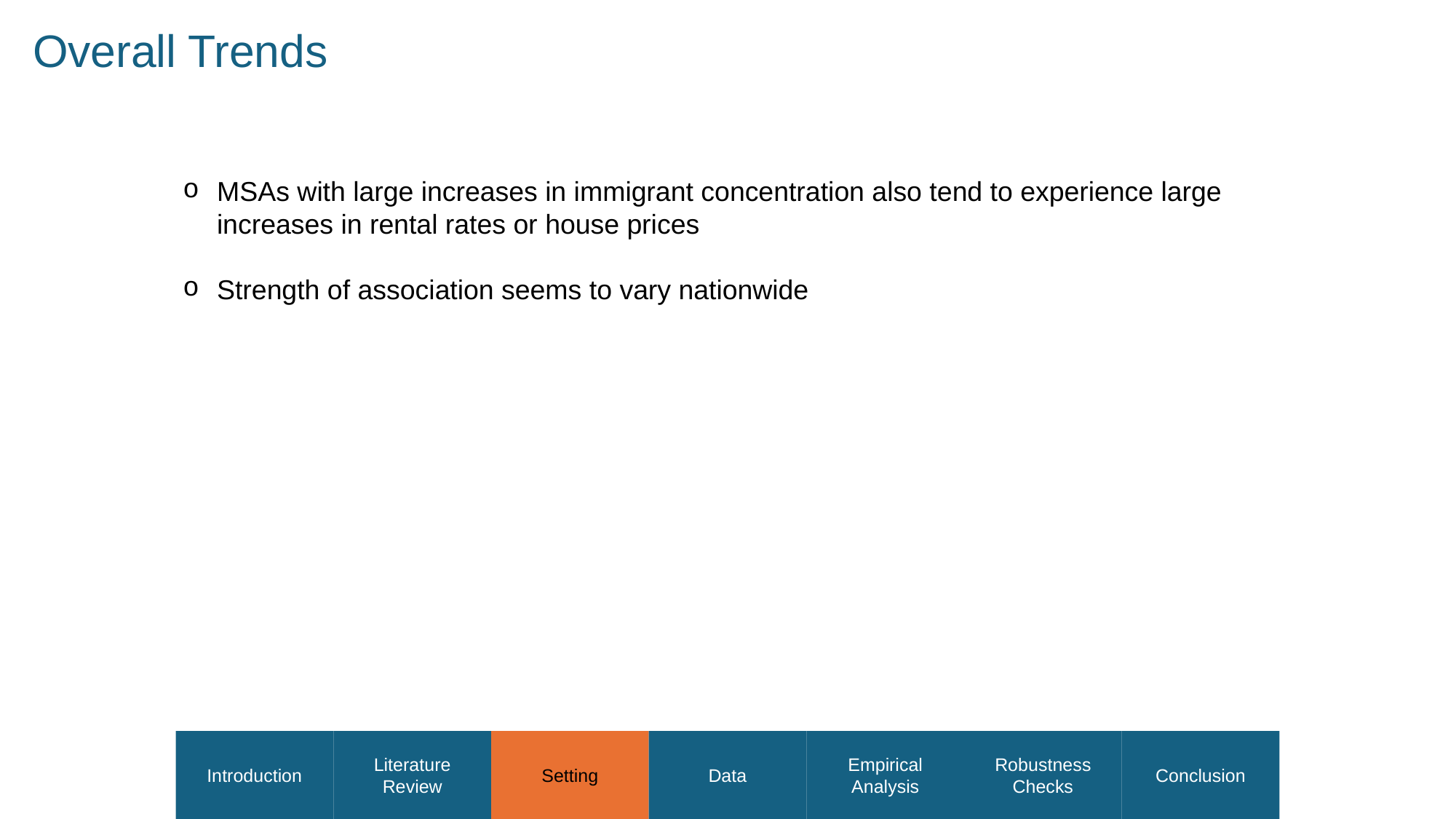

Overall Trends
MSAs with large increases in immigrant concentration also tend to experience large increases in rental rates or house prices

Strength of association seems to vary nationwide
Introduction
Literature Review
Setting
Data
Empirical Analysis
Robustness Checks
Conclusion